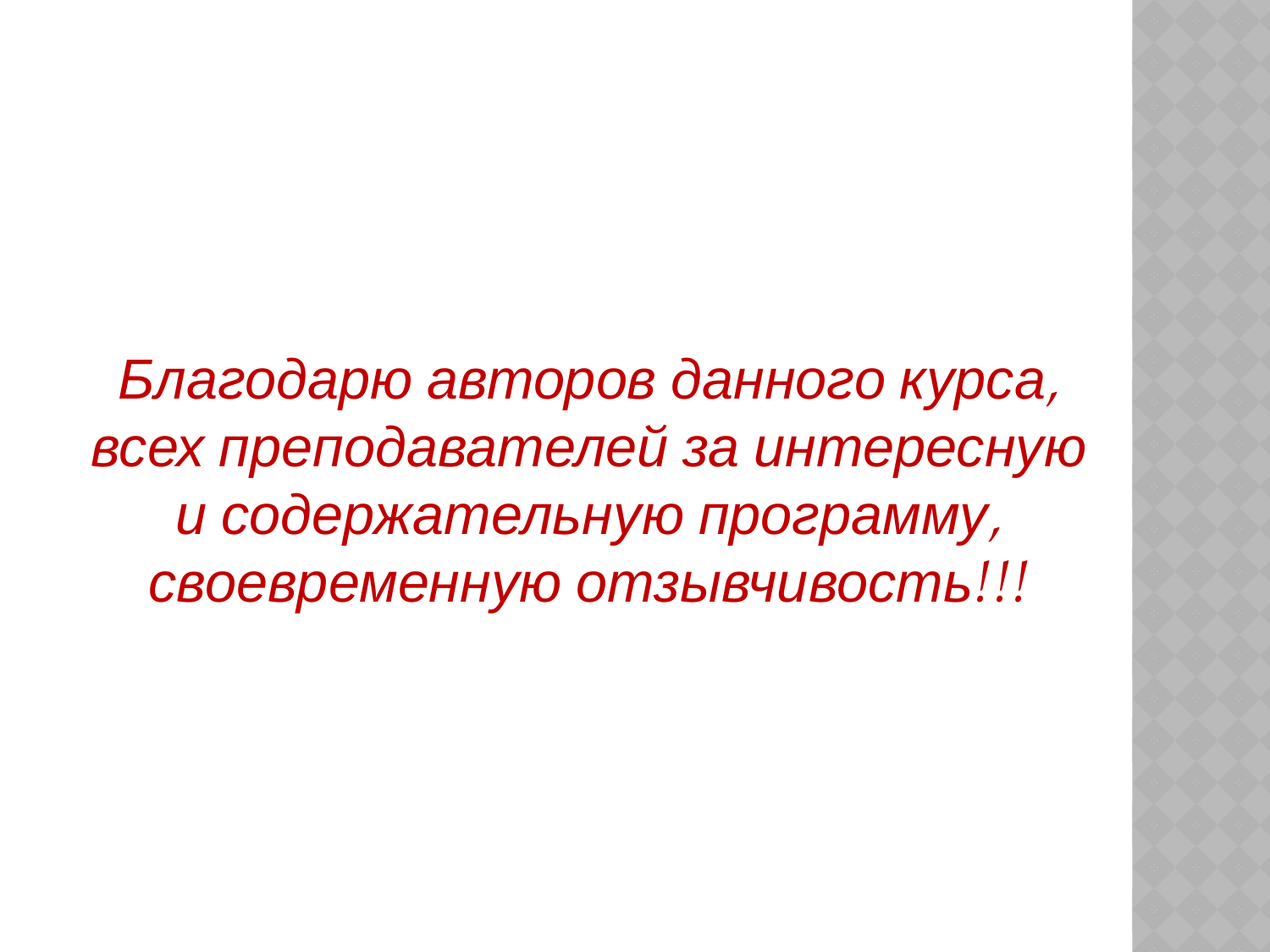

#
Благодарю авторов данного курса, всех преподавателей за интересную и содержательную программу, своевременную отзывчивость!!!